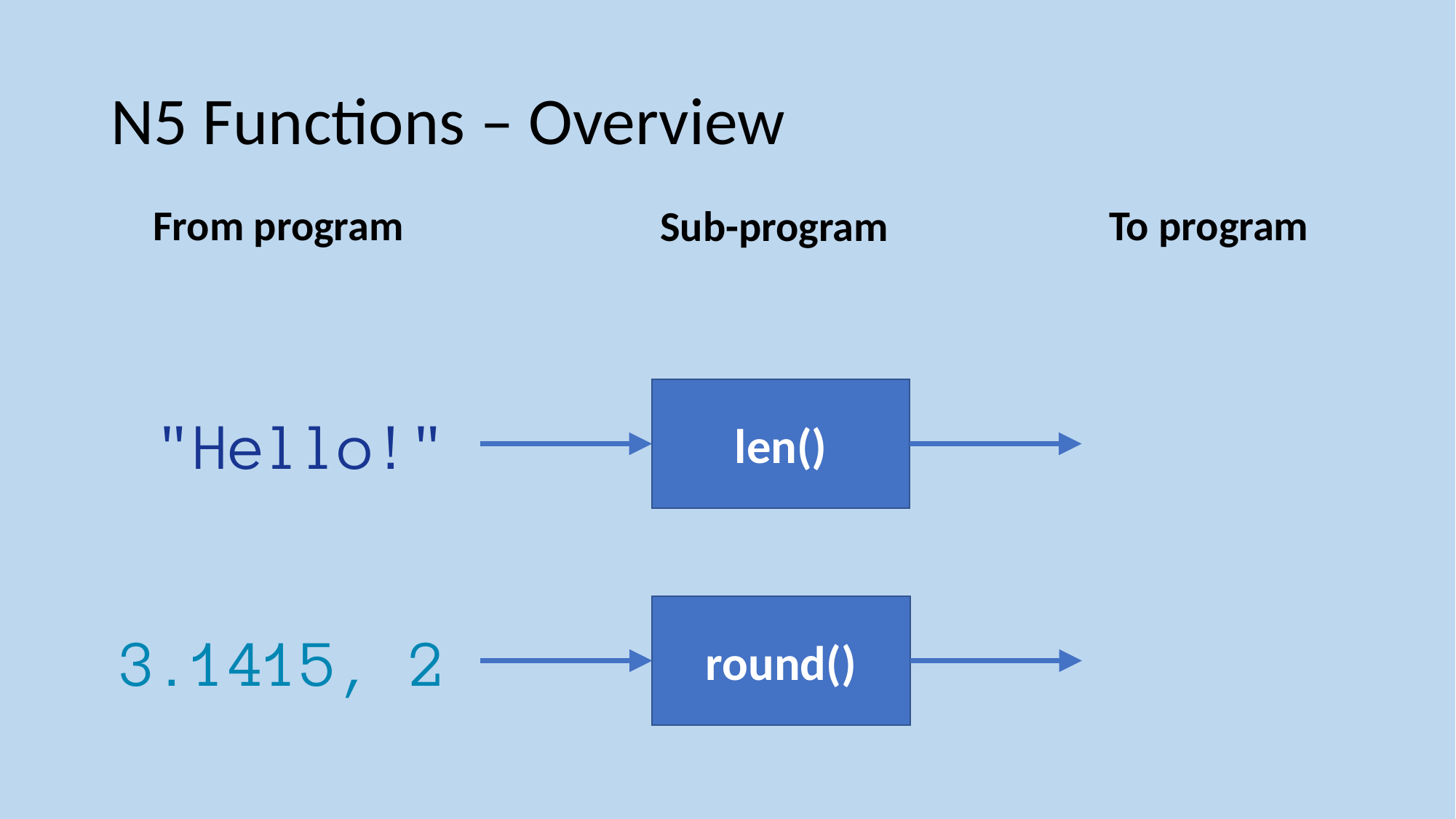

# N5 Functions – Overview
From program
To program
Sub-program
len()
"Hello!"
round()
3.1415, 2